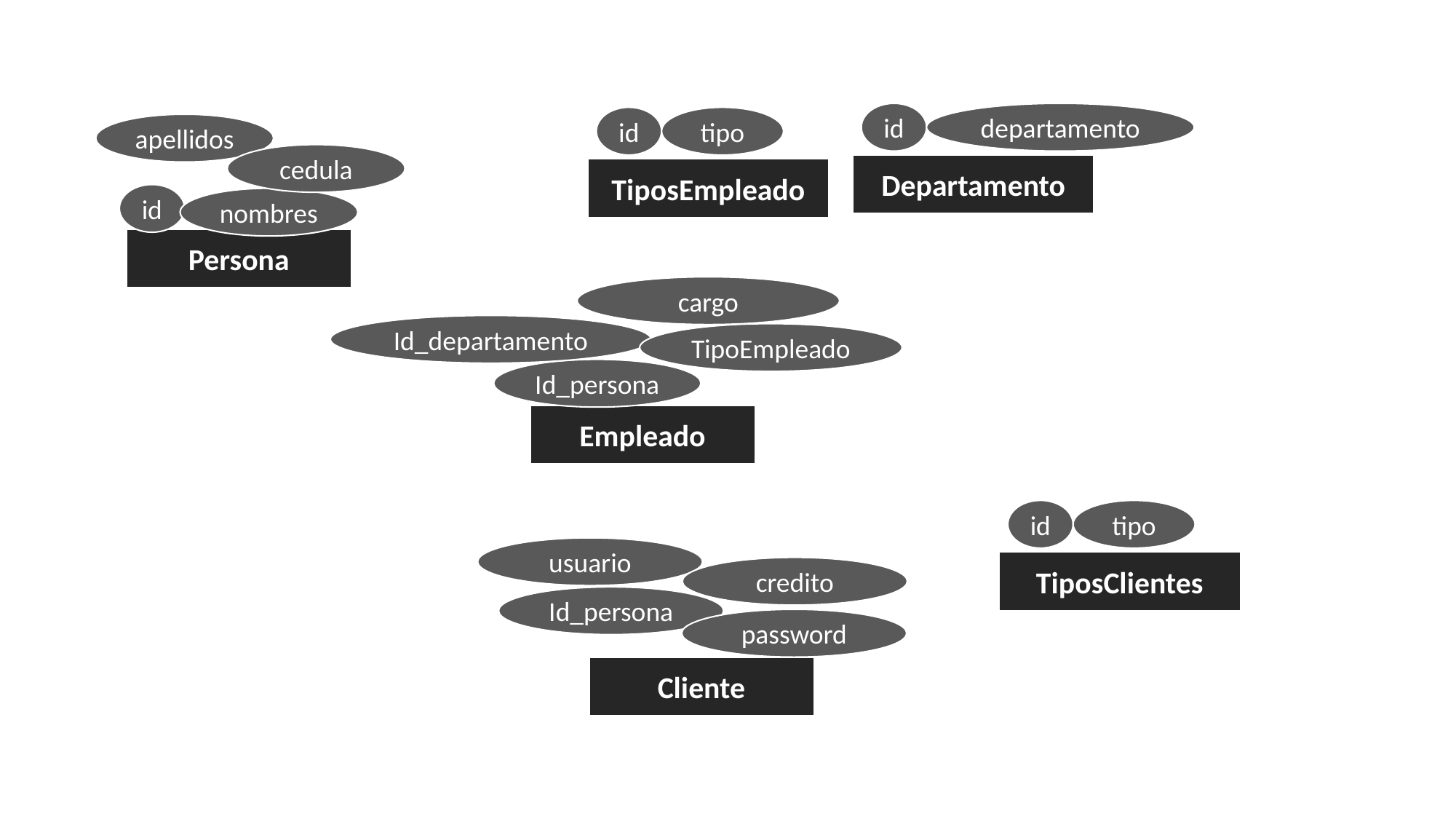

id
departamento
id
tipo
apellidos
cedula
Departamento
TiposEmpleado
id
nombres
Persona
cargo
Id_departamento
TipoEmpleado
Id_persona
Empleado
id
tipo
usuario
TiposClientes
credito
Id_persona
password
Cliente